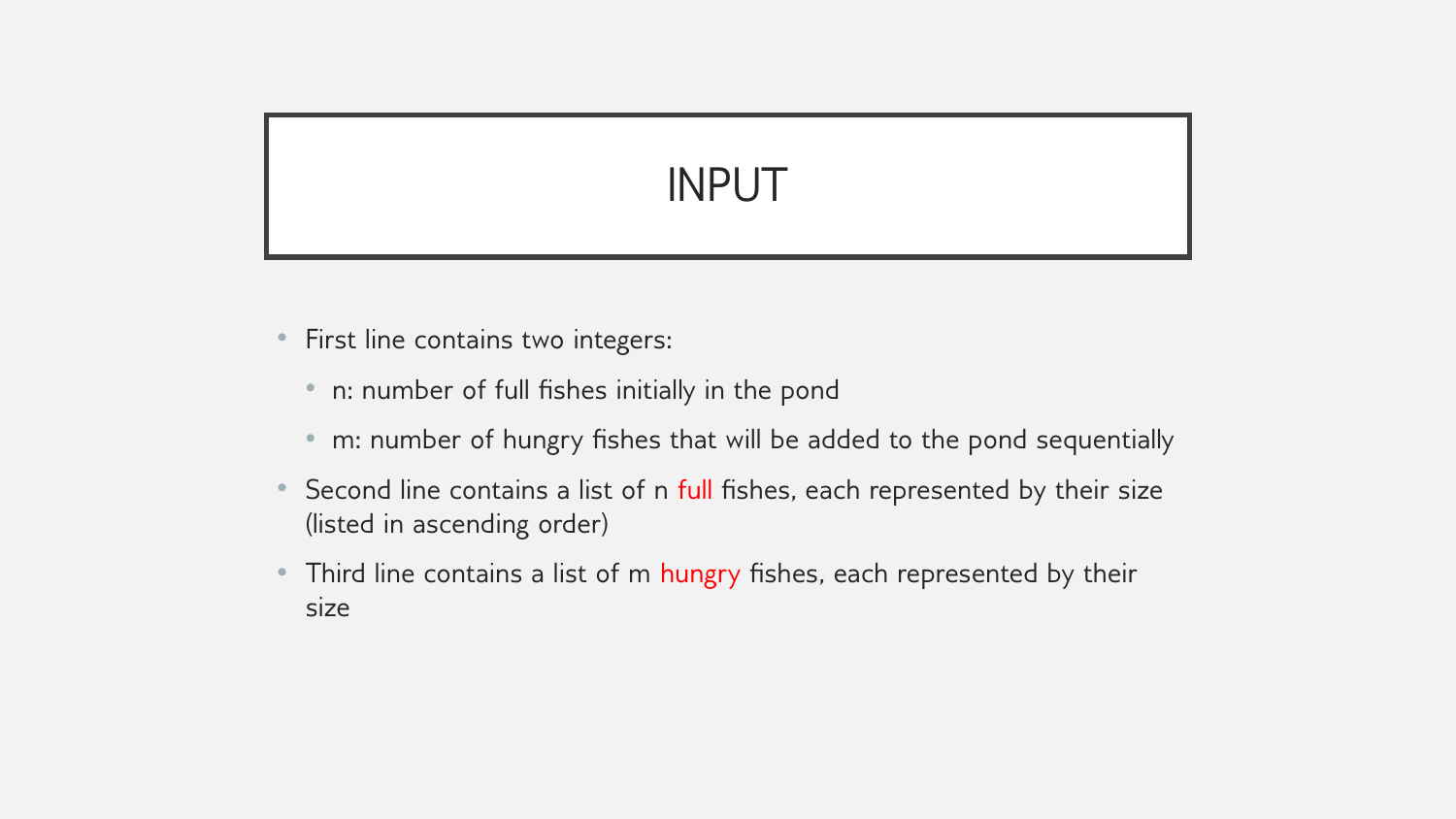

# INPUT
First line contains two integers:
n: number of full fishes initially in the pond
m: number of hungry fishes that will be added to the pond sequentially
Second line contains a list of n full fishes, each represented by their size (listed in ascending order)
Third line contains a list of m hungry fishes, each represented by their size